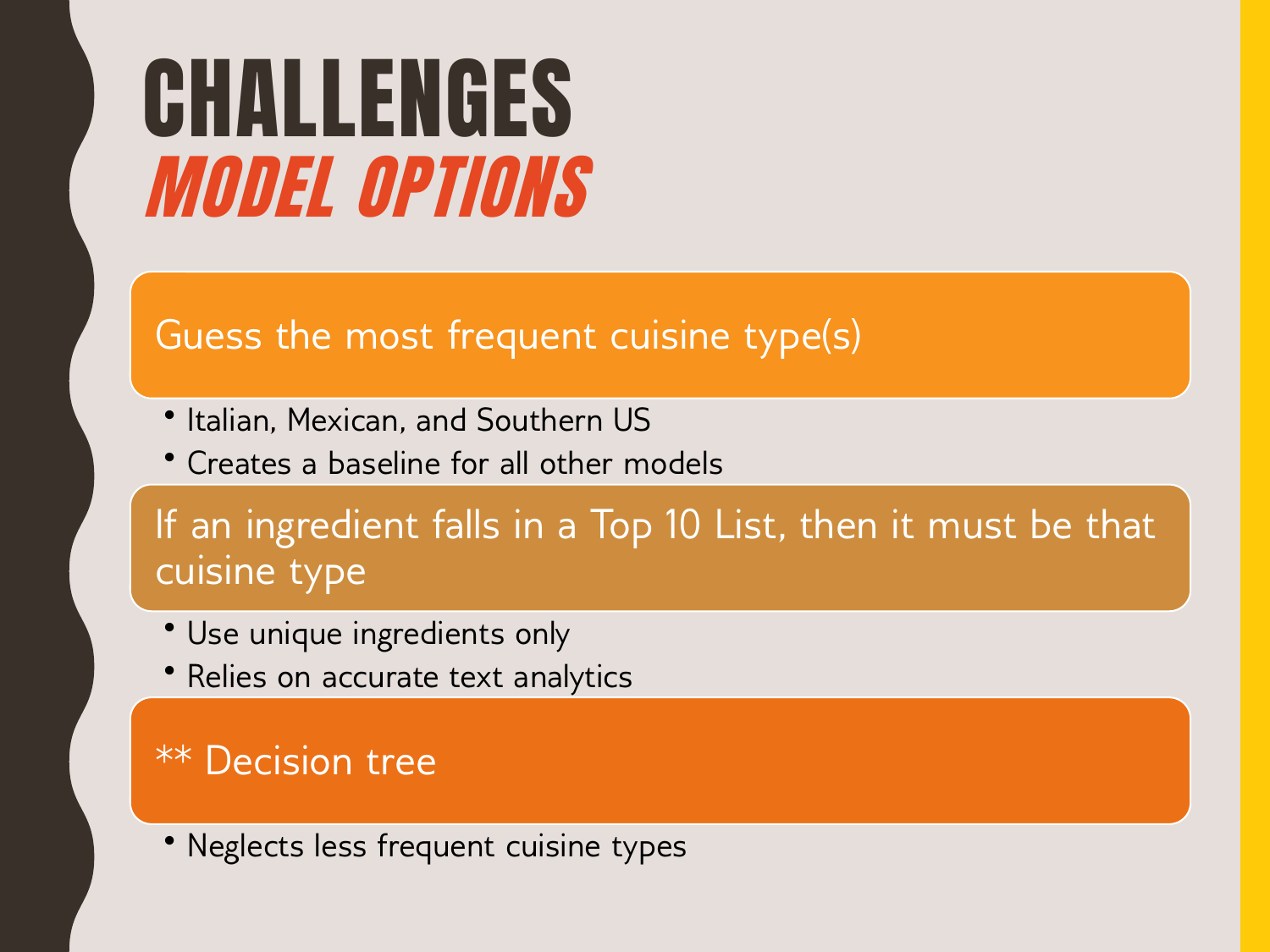

# Challenges Model Options
Guess the most frequent cuisine type(s)
Italian, Mexican, and Southern US
Creates a baseline for all other models
If an ingredient falls in a Top 10 List, then it must be that cuisine type
Use unique ingredients only
Relies on accurate text analytics
** Decision tree
Neglects less frequent cuisine types